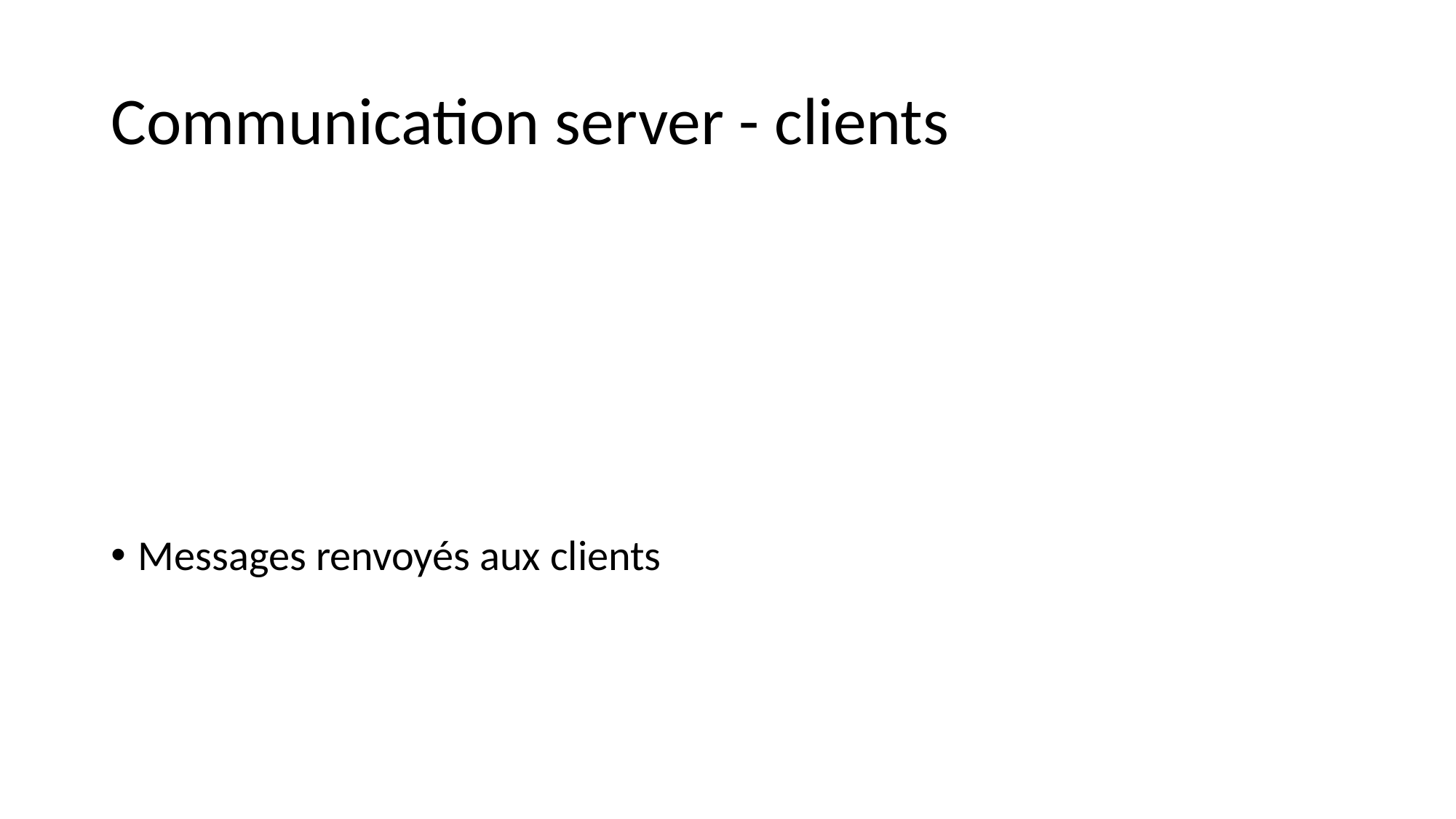

# Communication server - clients

Messages renvoyés aux clients